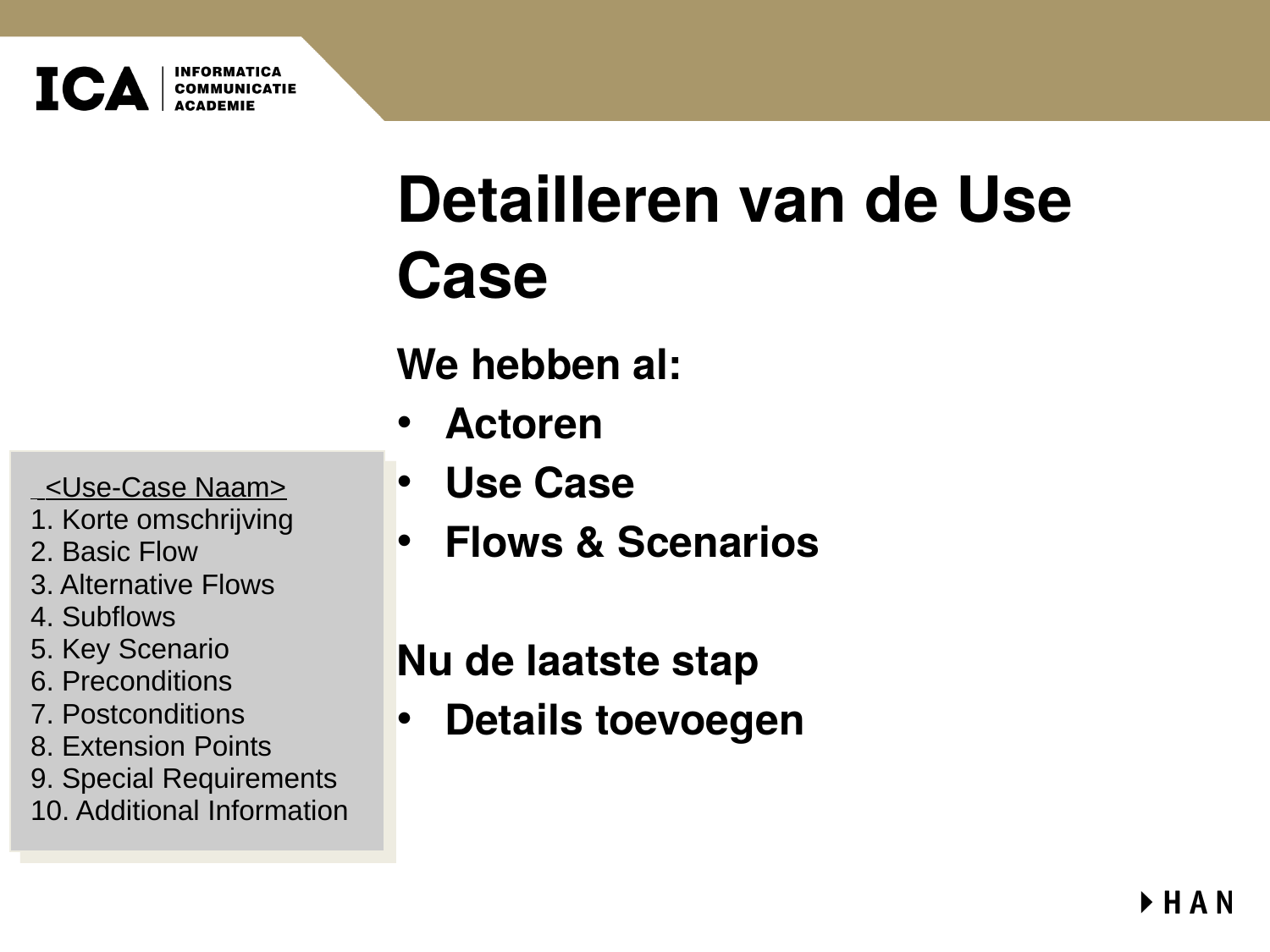

# Detailleren van de Use Case

We hebben al:
Actoren
Use Case
Flows & Scenarios

Nu de laatste stap
Details toevoegen

  <Use-Case Naam>
1. Korte omschrijving
2. Basic Flow
3. Alternative Flows
4. Subflows
5. Key Scenario
6. Preconditions
7. Postconditions
8. Extension Points
9. Special Requirements
10. Additional Information